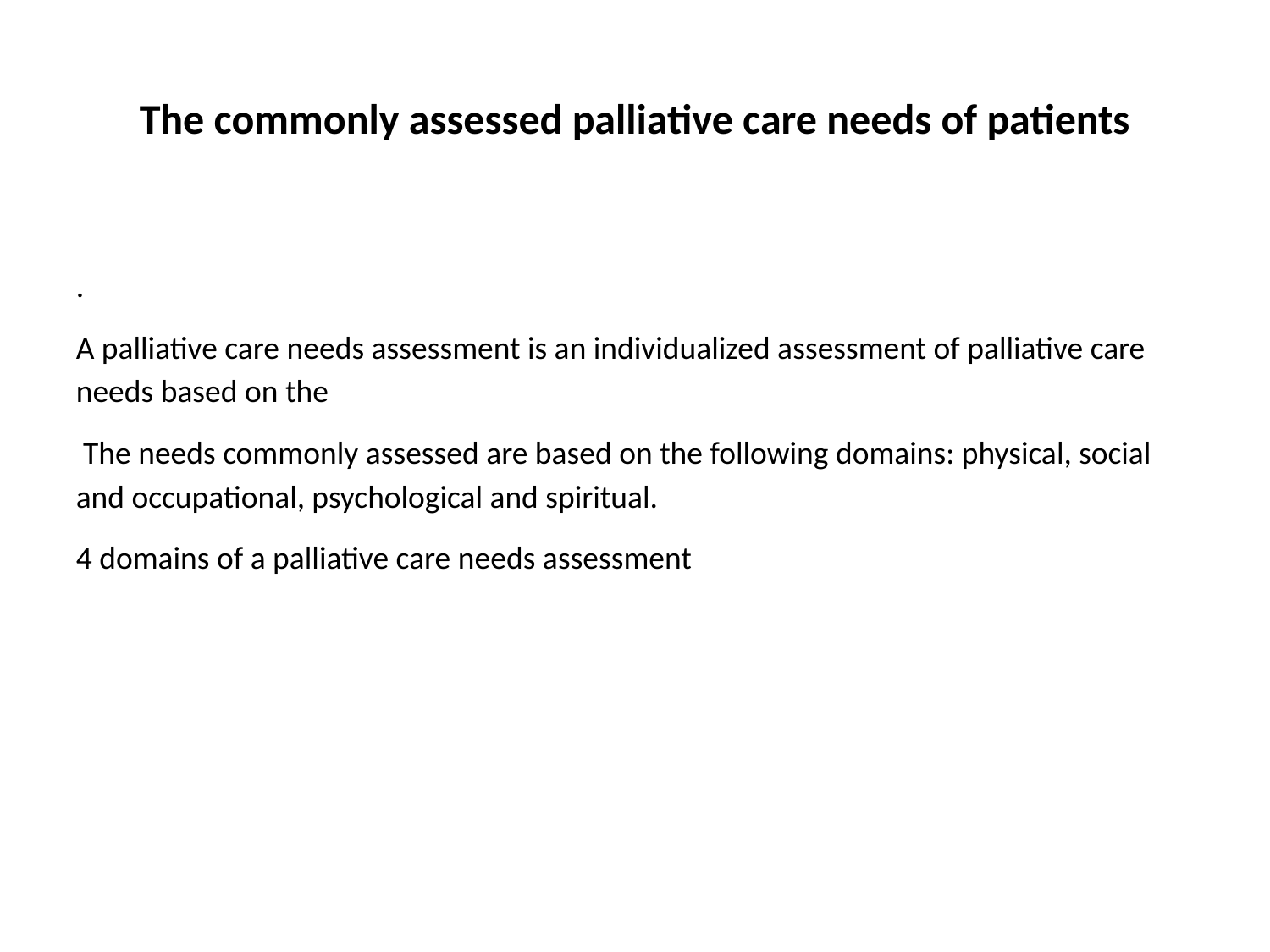

# The commonly assessed palliative care needs of patients
.
A palliative care needs assessment is an individualized assessment of palliative care needs based on the
 The needs commonly assessed are based on the following domains: physical, social and occupational, psychological and spiritual.
4 domains of a palliative care needs assessment